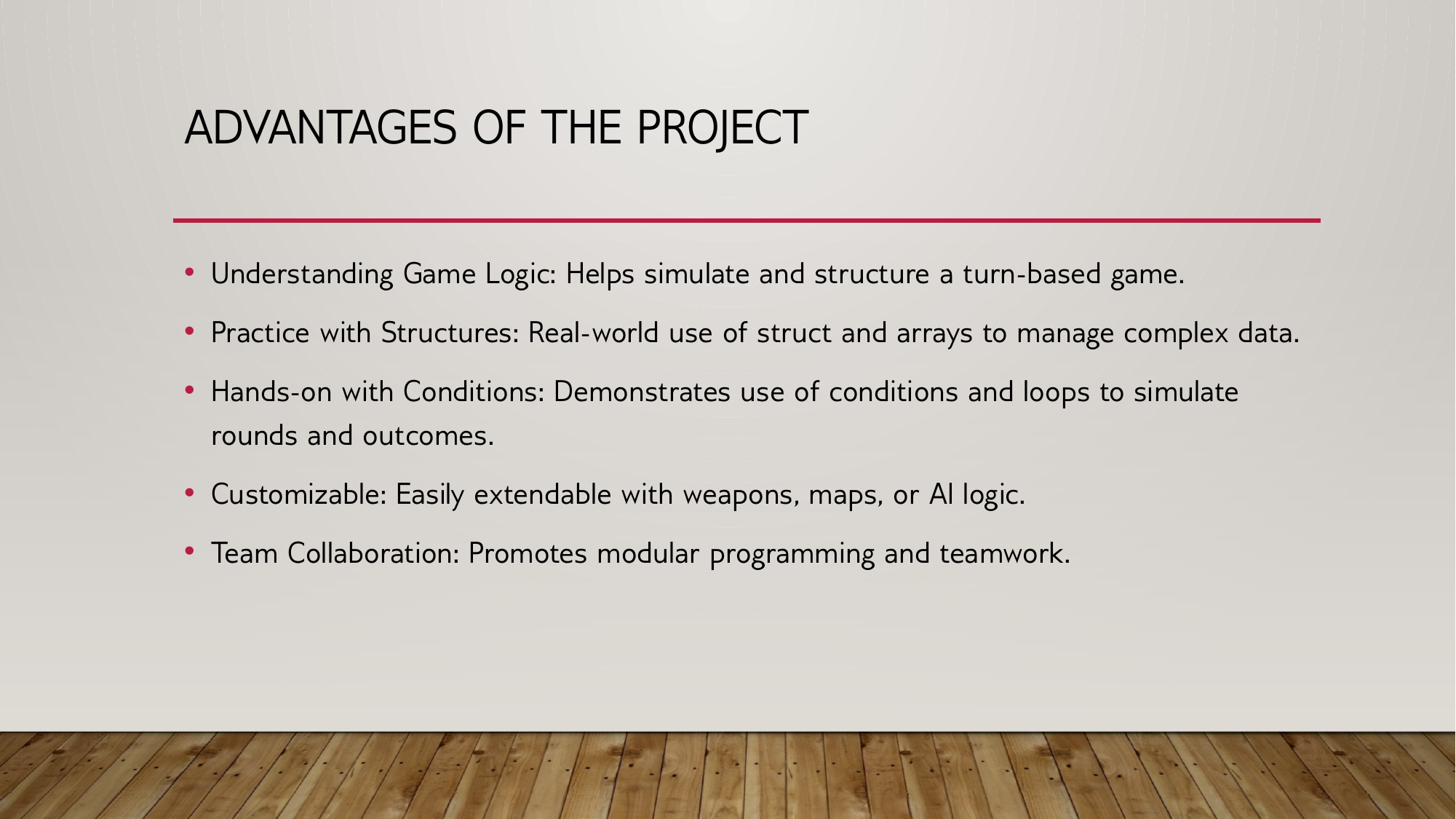

# Advantages of the Project
Understanding Game Logic: Helps simulate and structure a turn-based game.
Practice with Structures: Real-world use of struct and arrays to manage complex data.
Hands-on with Conditions: Demonstrates use of conditions and loops to simulate rounds and outcomes.
Customizable: Easily extendable with weapons, maps, or AI logic.
Team Collaboration: Promotes modular programming and teamwork.